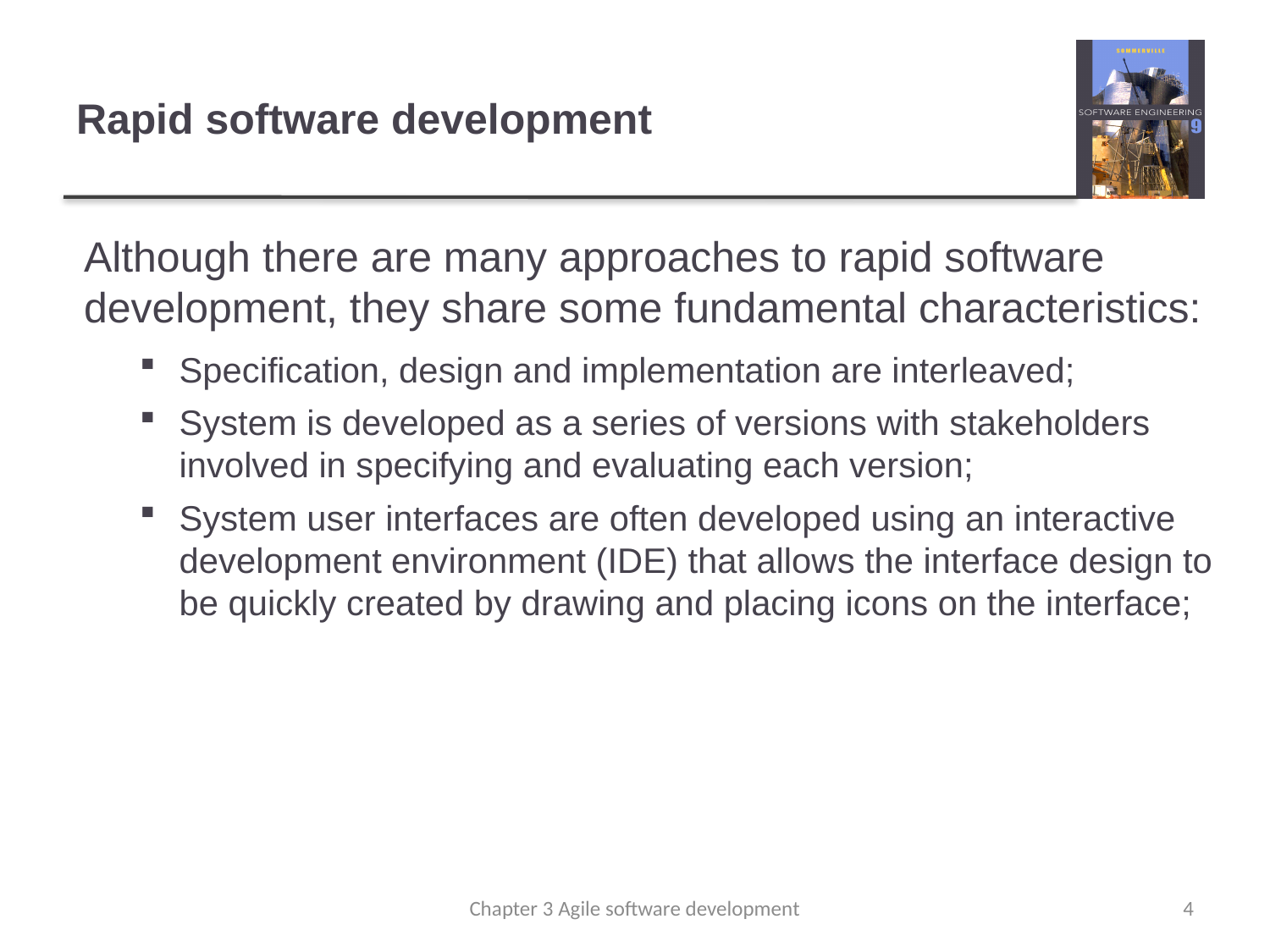

# Rapid software development
Although there are many approaches to rapid software development, they share some fundamental characteristics:
Specification, design and implementation are interleaved;
System is developed as a series of versions with stakeholders involved in specifying and evaluating each version;
System user interfaces are often developed using an interactive development environment (IDE) that allows the interface design to be quickly created by drawing and placing icons on the interface;

Chapter 3 Agile software development
4